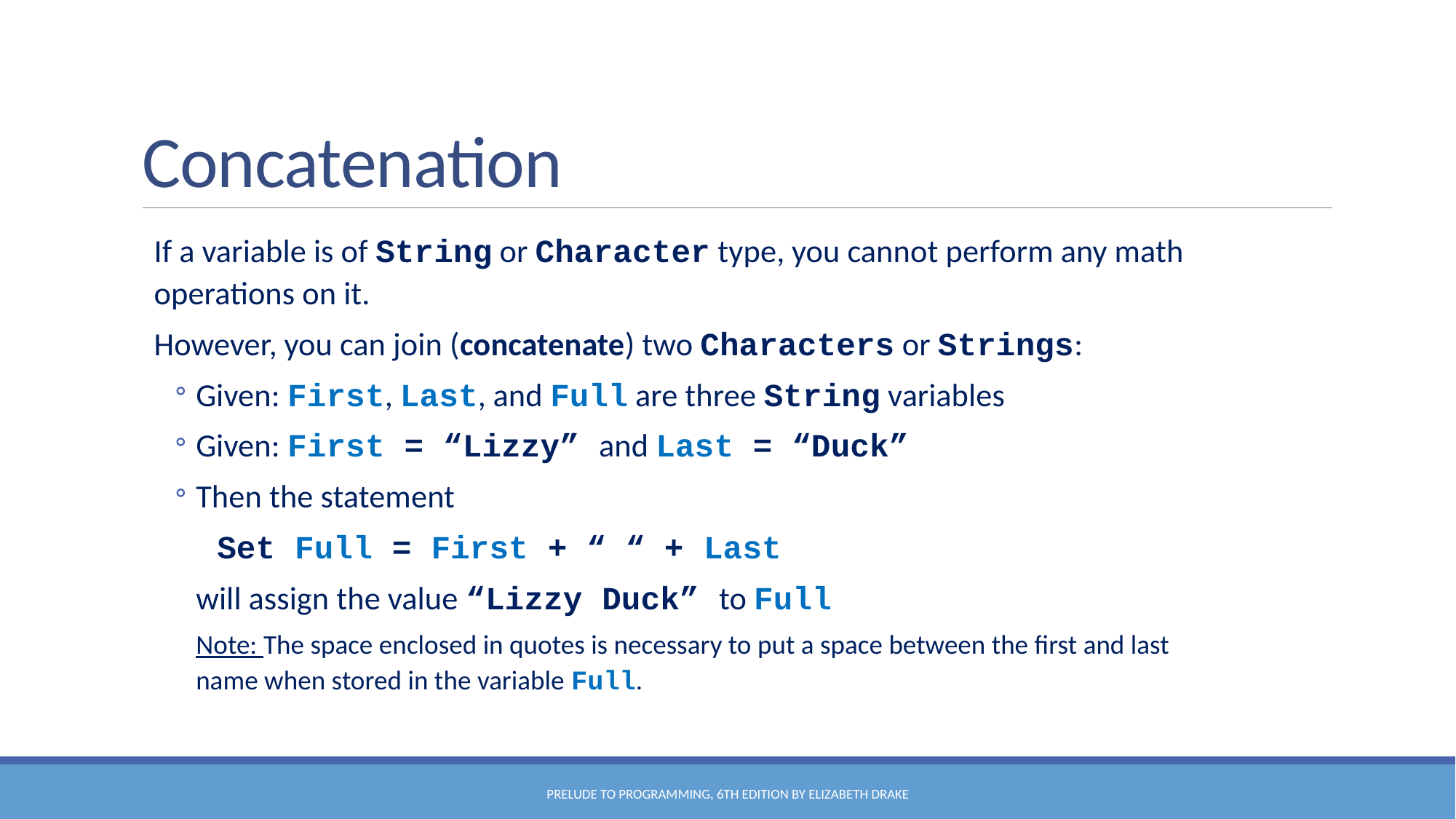

# Concatenation
If a variable is of String or Character type, you cannot perform any math operations on it.
However, you can join (concatenate) two Characters or Strings:
Given: First, Last, and Full are three String variables
Given: First = “Lizzy” and Last = “Duck”
Then the statement
		Set Full = First + “ “ + Last
will assign the value “Lizzy Duck” to Full
Note: The space enclosed in quotes is necessary to put a space between the first and last name when stored in the variable Full.

Prelude to Programming, 6th edition by Elizabeth Drake